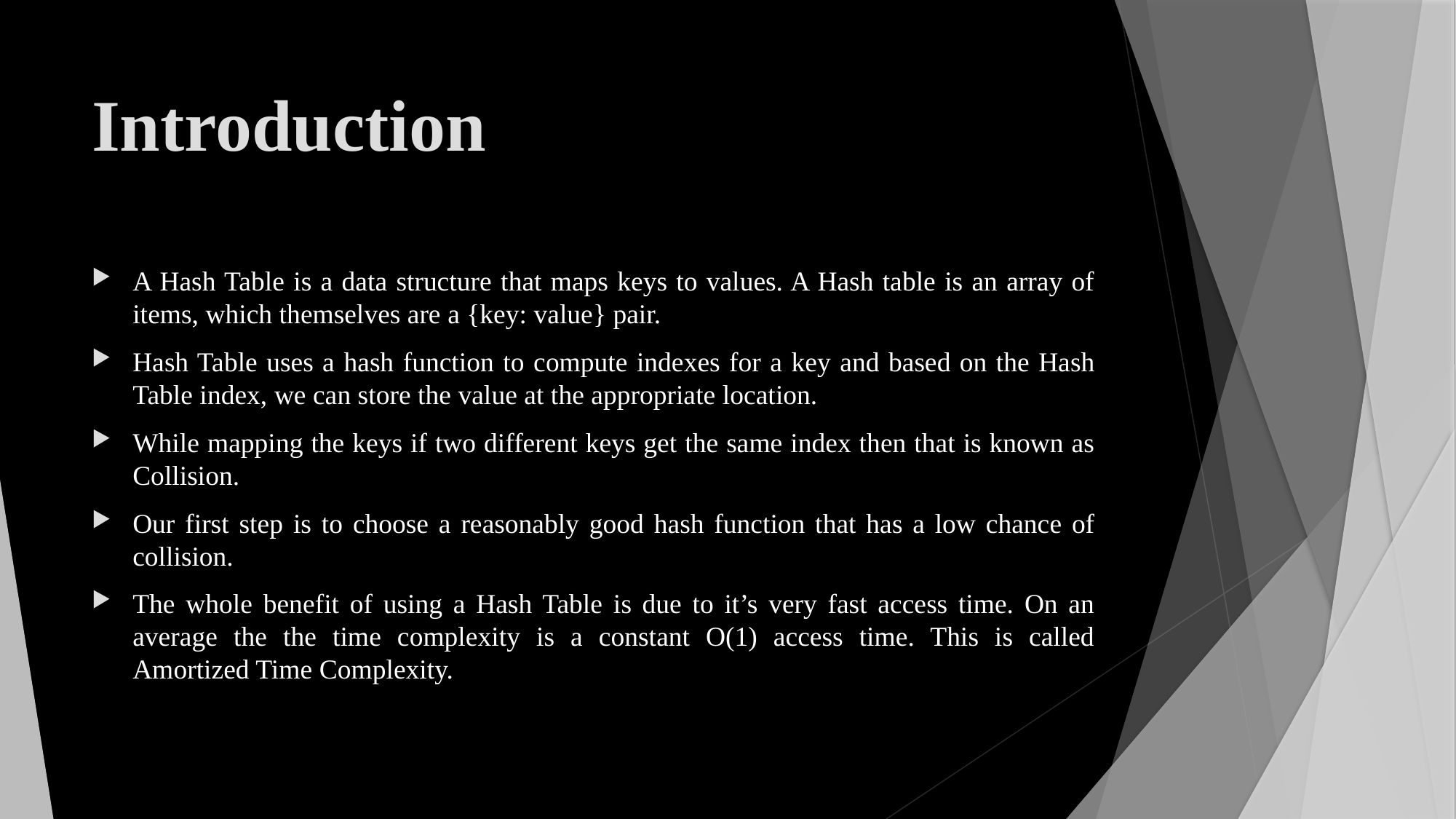

# Introduction
A Hash Table is a data structure that maps keys to values. A Hash table is an array of items, which themselves are a {key: value} pair.
Hash Table uses a hash function to compute indexes for a key and based on the Hash Table index, we can store the value at the appropriate location.
While mapping the keys if two different keys get the same index then that is known as Collision.
Our first step is to choose a reasonably good hash function that has a low chance of collision.
The whole benefit of using a Hash Table is due to it’s very fast access time. On an average the the time complexity is a constant O(1) access time. This is called Amortized Time Complexity.